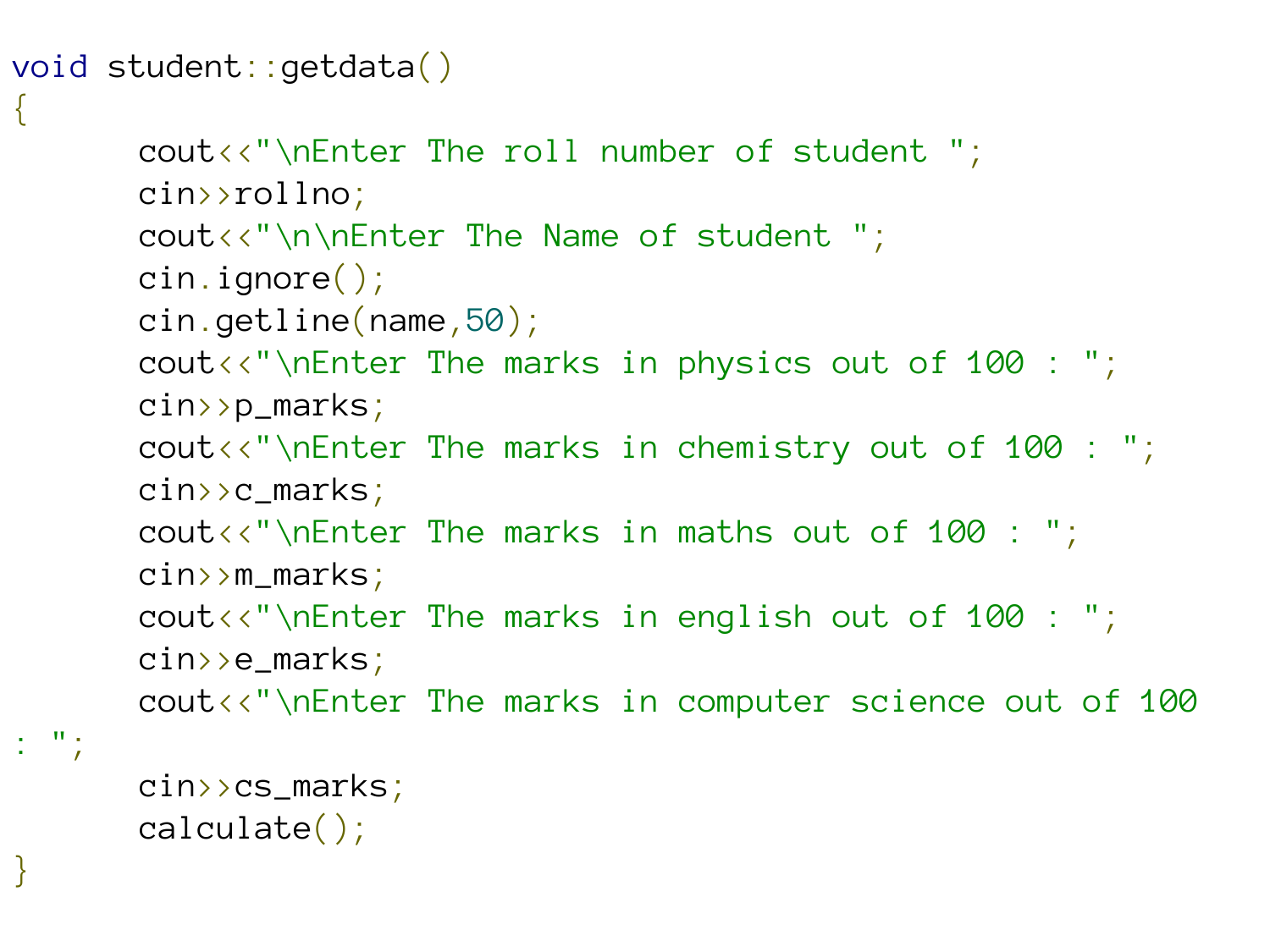

void student::getdata()
{
	cout<<"\nEnter The roll number of student ";
	cin>>rollno;
	cout<<"\n\nEnter The Name of student ";
	cin.ignore();
	cin.getline(name,50);
	cout<<"\nEnter The marks in physics out of 100 : ";
	cin>>p_marks;
	cout<<"\nEnter The marks in chemistry out of 100 : ";
	cin>>c_marks;
	cout<<"\nEnter The marks in maths out of 100 : ";
	cin>>m_marks;
	cout<<"\nEnter The marks in english out of 100 : ";
	cin>>e_marks;
	cout<<"\nEnter The marks in computer science out of 100 : ";
	cin>>cs_marks;
	calculate();
}